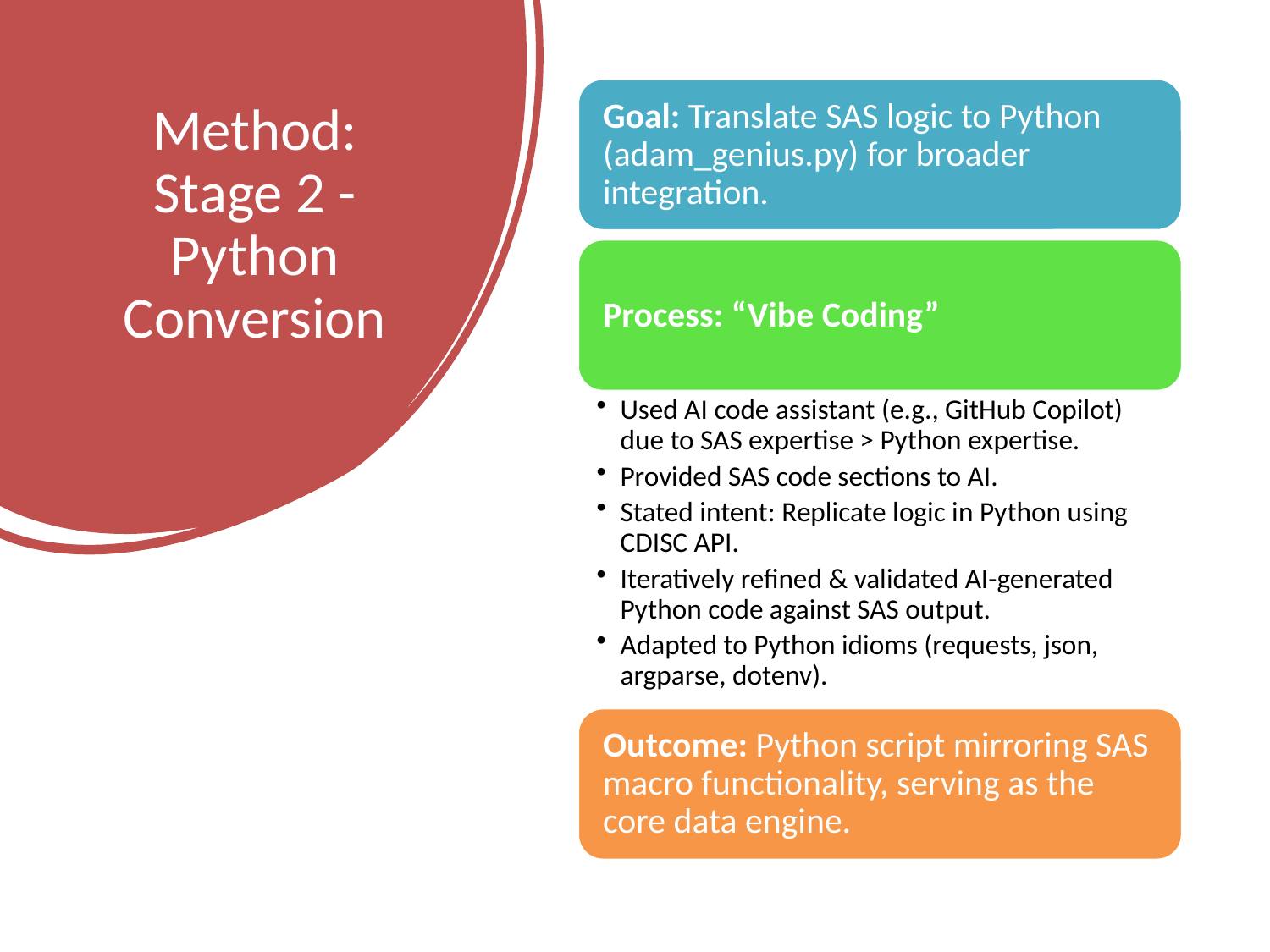

Goal: Translate SAS logic to Python (adam_genius.py) for broader integration.
Process: “Vibe Coding”
Used AI code assistant (e.g., GitHub Copilot) due to SAS expertise > Python expertise.
Provided SAS code sections to AI.
Stated intent: Replicate logic in Python using CDISC API.
Iteratively refined & validated AI-generated Python code against SAS output.
Adapted to Python idioms (requests, json, argparse, dotenv).
Outcome: Python script mirroring SAS macro functionality, serving as the core data engine.
# Method: Stage 2 - Python Conversion